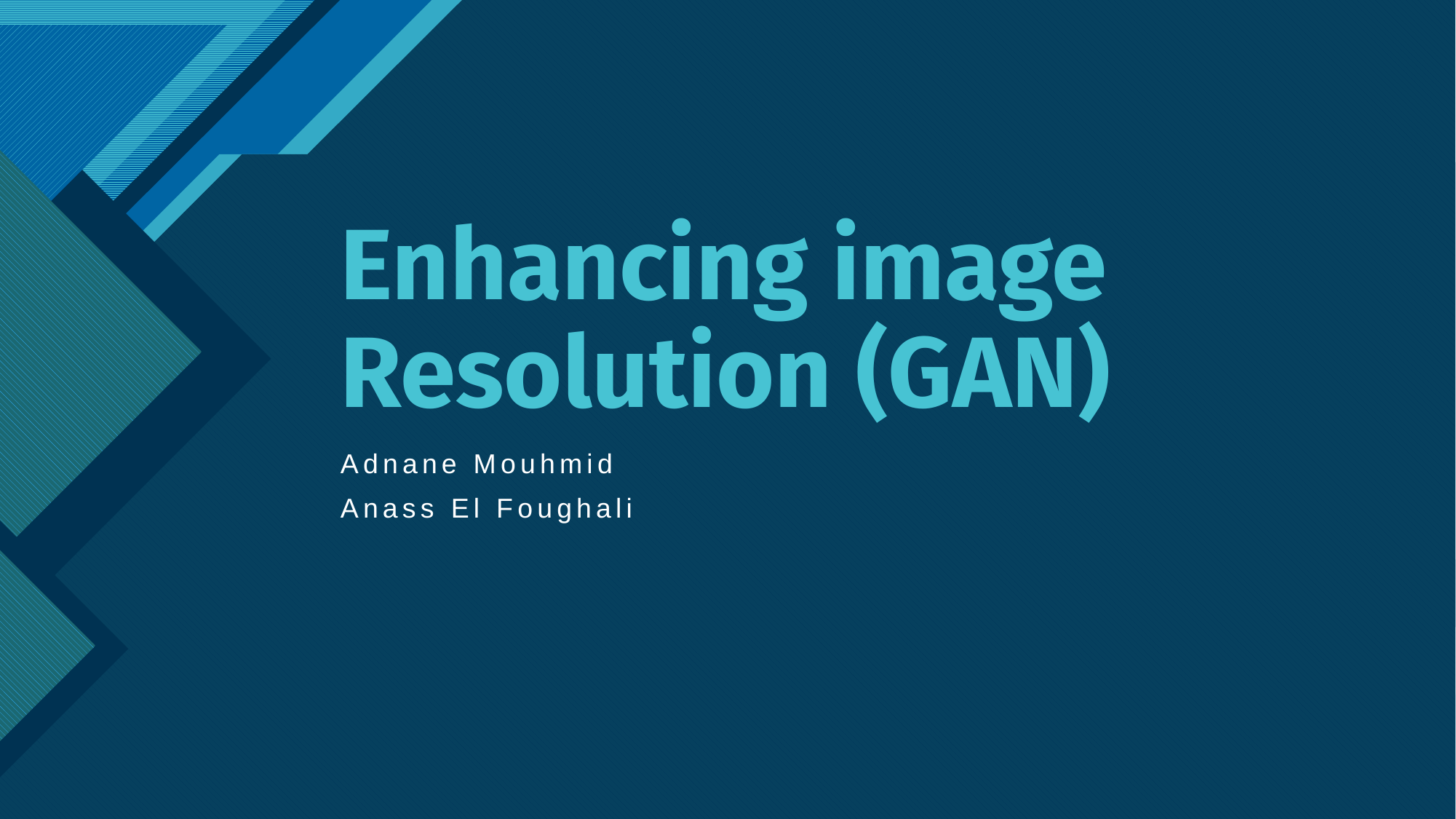

# Enhancing image Resolution (GAN)
Adnane Mouhmid
Anass El Foughali